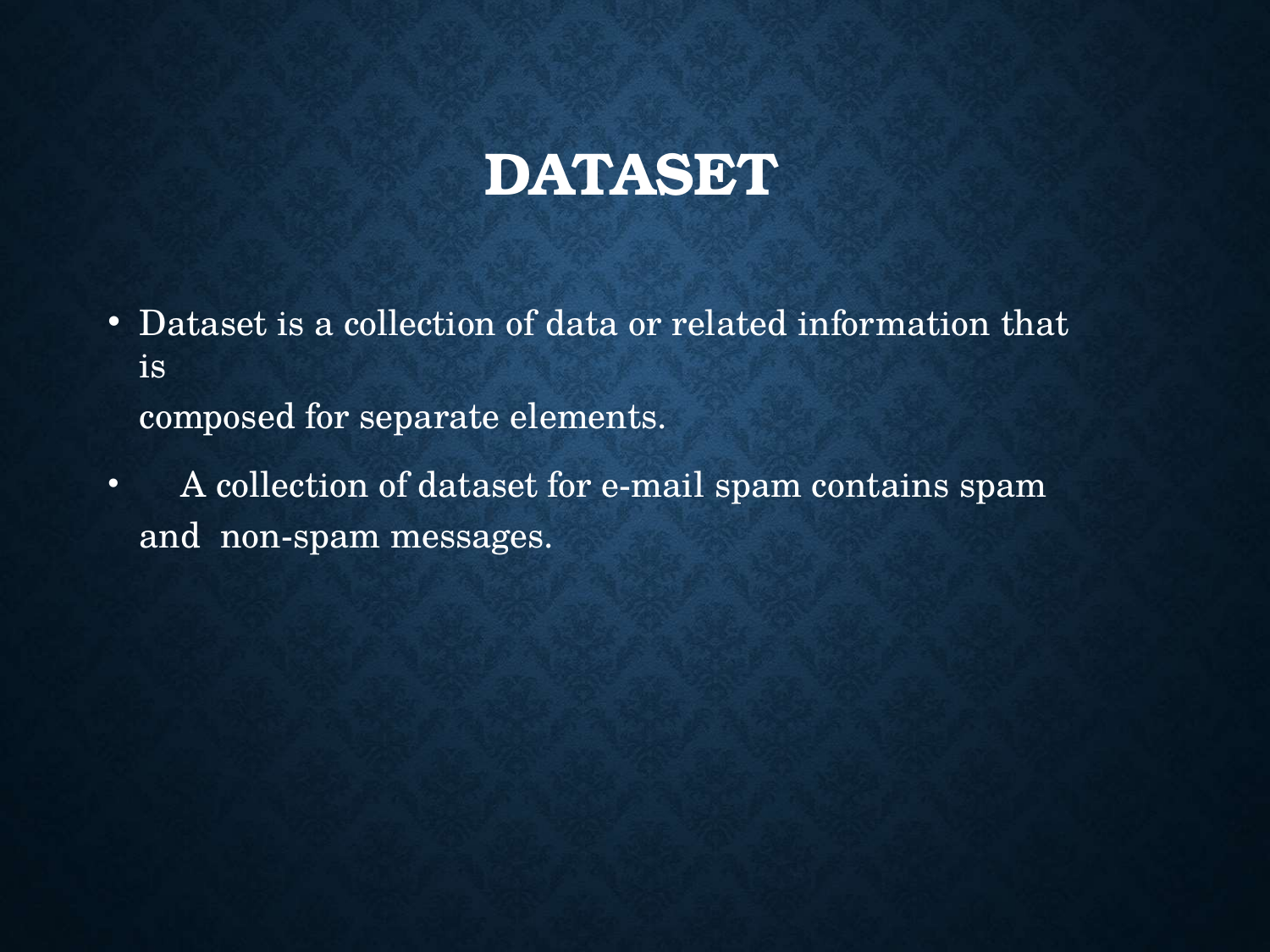

# DATASET
Dataset is a collection of data or related information that is
composed for separate elements.
	A collection of dataset for e-mail spam contains spam and  non-spam messages.